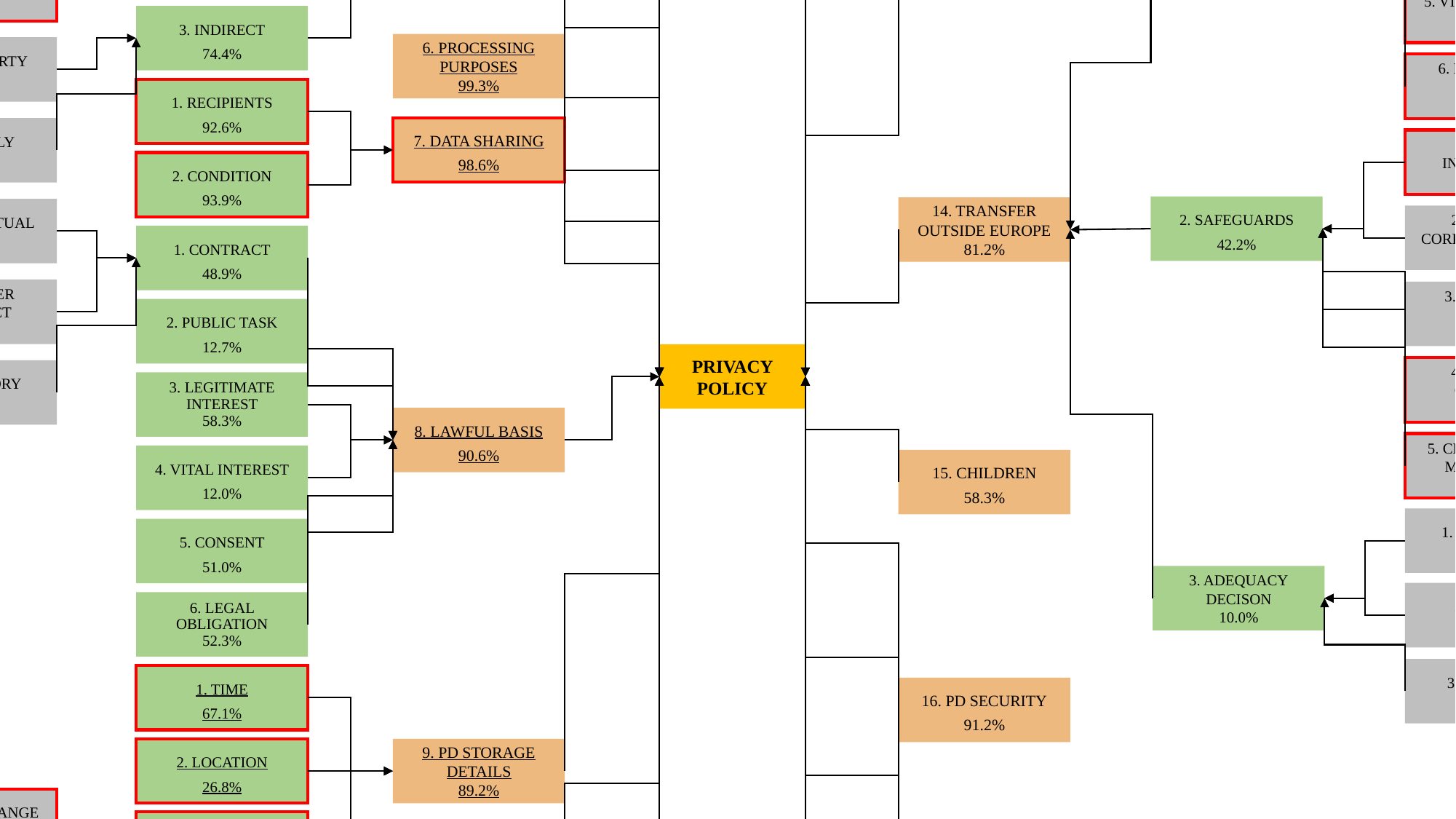

1. CONTROLLER 96.6%
12. PD PRINCIPLE
11.4%
1. PURPOSE LIMITATION
4.0%
1. IDENTITY
31.5%
1. REGISTER
NUMBER
1.3%
1. PHONE NUMBER
0%
2. CONTROLLER
REPRESENTATIVE
18.7%
2. DATA MINIMIZATION
2.0%
2. E-MAIL
0%
2. CONTACT
93.9%
3. DPO
42.9%
3. LEGAL ADDRESS
0%
1. UNAMBIGUOUS
CONSENT
0.6%
1. TYPE
14.0%
1. THIRD-PARTY
0%
2. CONTRACT
0%
2. SPECIAL
2.0%
4. PD CATEGORY
99.3%
2. PUBLICLY
0%
3. PUBLIC INTEREST
3.3%
1. DIRECT ACTIVE
95.3%
13. USER CHOICE
69.7%
1. SPECIFIC
DEROGATION
4.0%
1. CONDITION
1.3%
4. LEGAL CLAIMS
0%
5. PD ORIGIN
100%
2. DIRECT PASSIVE
95.9%
1. COOKIE
6.0%
5. VITAL INTEREST
0%
3. INDIRECT
74.4%
6. PROCESSING
PURPOSES
99.3%
1. THIRD-PARTY
2.0%
6. LEGITIMATE INTEREST
0%
1. RECIPIENTS
92.6%
7. DATA SHARING
98.6%
2. PUBLICLY
0%
1. LEGAL INSTRUMENT
0%
2. CONDITION
93.9%
2. SAFEGUARDS
42.2%
14. TRANSFER
OUTSIDE EUROPE
81.2%
1. CONTRACTUAL
0.6%
2. BINDING
CORPORATE RULES
1.3%
1. CONTRACT
48.9%
2. TO ENTER CONTRACT
0%
3. EU MODEL CLAUSES
2.6%
2. PUBLIC TASK
12.7%
PRIVACY POLICY
4. CODE OF CONDUCT
0%
3. STATUTORY
0%
3. LEGITIMATE
INTEREST
58.3%
8. LAWFUL BASIS
90.6%
5. CERTIFICATION MECHANISM
0%
4. VITAL INTEREST
12.0%
15. CHILDREN
58.3%
1. TERRITORY
0%
5. CONSENT
51.0%
3. ADEQUACY
DECISON
10.0%
2. SECTOR
0%
6. LEGAL OBLIGATION
52.3%
3. COUNTRY
0%
1. TIME
67.1%
16. PD SECURITY
91.2%
2. LOCATION
26.8%
9. PD STORAGE DETAILS
89.2%
1. POLICY CHANGE
79.8%
3. DISPOSAL METHOD
46.9%
2. DATA BREACH NOTIFICATION
9.3%
1. INFORMATION
97.9%
17. PD PROVISION
OBLIGED
4.0%
2. ACCESS
91.9%
3. OTHERS
84.5%
3. RECTIFICATION
95.3%
4. ERASURE
88.5%
1. COOKIE
54.3%
18. NON-GDPR
79.8%
10. DATA SUBJECT RIGHT
100%
5. RESTRICTION
71.1%
2. OTHER LEGISLATIONS
45.6%
6. OBJECTION
75.1%
7. PORTABILITY
61.7%
8. AUTO DECISION
MAKING
14.7%
9. WITHDRAW CONSENT
89.2%
1. SA
1.0%
11. COMPLAINT
75.1%
19. OTHERS